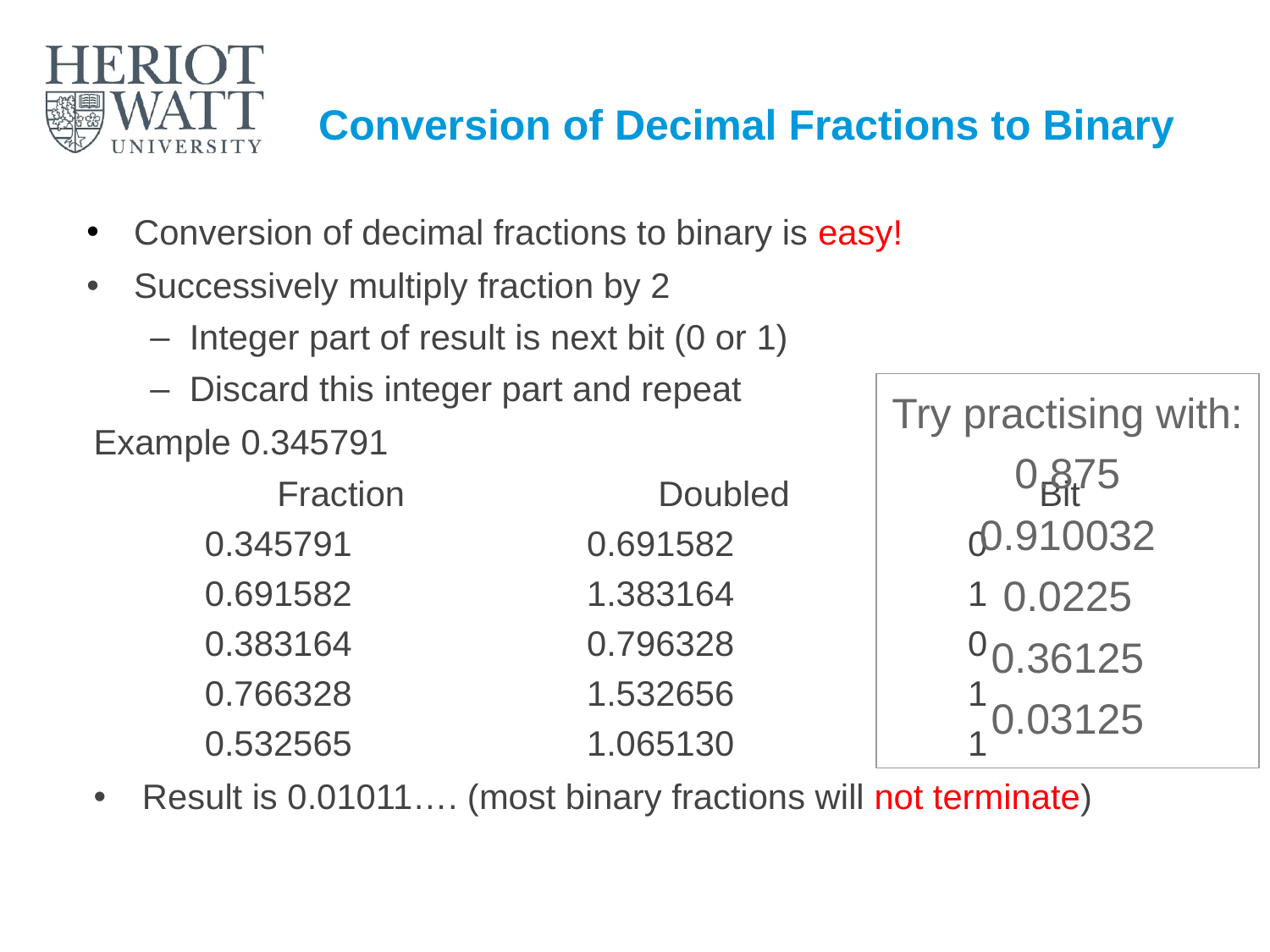

# Conversion of Decimal Fractions to Binary
Conversion of decimal fractions to binary is easy!
Successively multiply fraction by 2
Integer part of result is next bit (0 or 1)
Discard this integer part and repeat
Example 0.345791
	Fraction		Doubled		Bit
0.345791		0.691582		0
0.691582		1.383164		1
0.383164		0.796328		0
0.766328		1.532656		1
0.532565		1.065130		1
Result is 0.01011…. (most binary fractions will not terminate)

Try practising with:
0.875
0.910032
0.0225
0.36125
0.03125